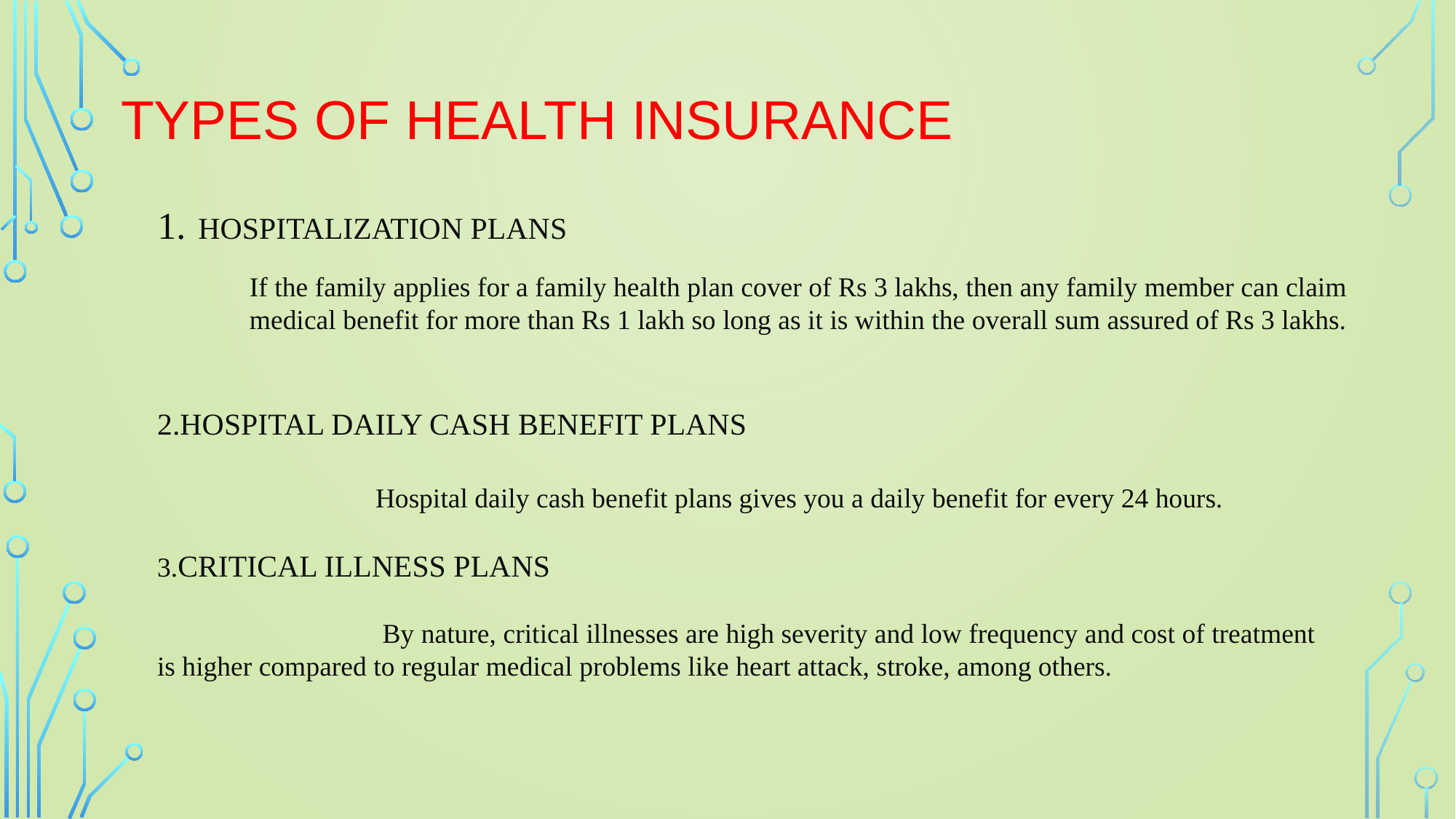

# TYPES OF HEALTH INSURANCE
HOSPITALIZATION PLANS
If the family applies for a family health plan cover of Rs 3 lakhs, then any family member can claim medical benefit for more than Rs 1 lakh so long as it is within the overall sum assured of Rs 3 lakhs.
2.HOSPITAL DAILY CASH BENEFIT PLANS

		Hospital daily cash benefit plans gives you a daily benefit for every 24 hours.

3.CRITICAL ILLNESS PLANS

		 By nature, critical illnesses are high severity and low frequency and cost of treatment is higher compared to regular medical problems like heart attack, stroke, among others.